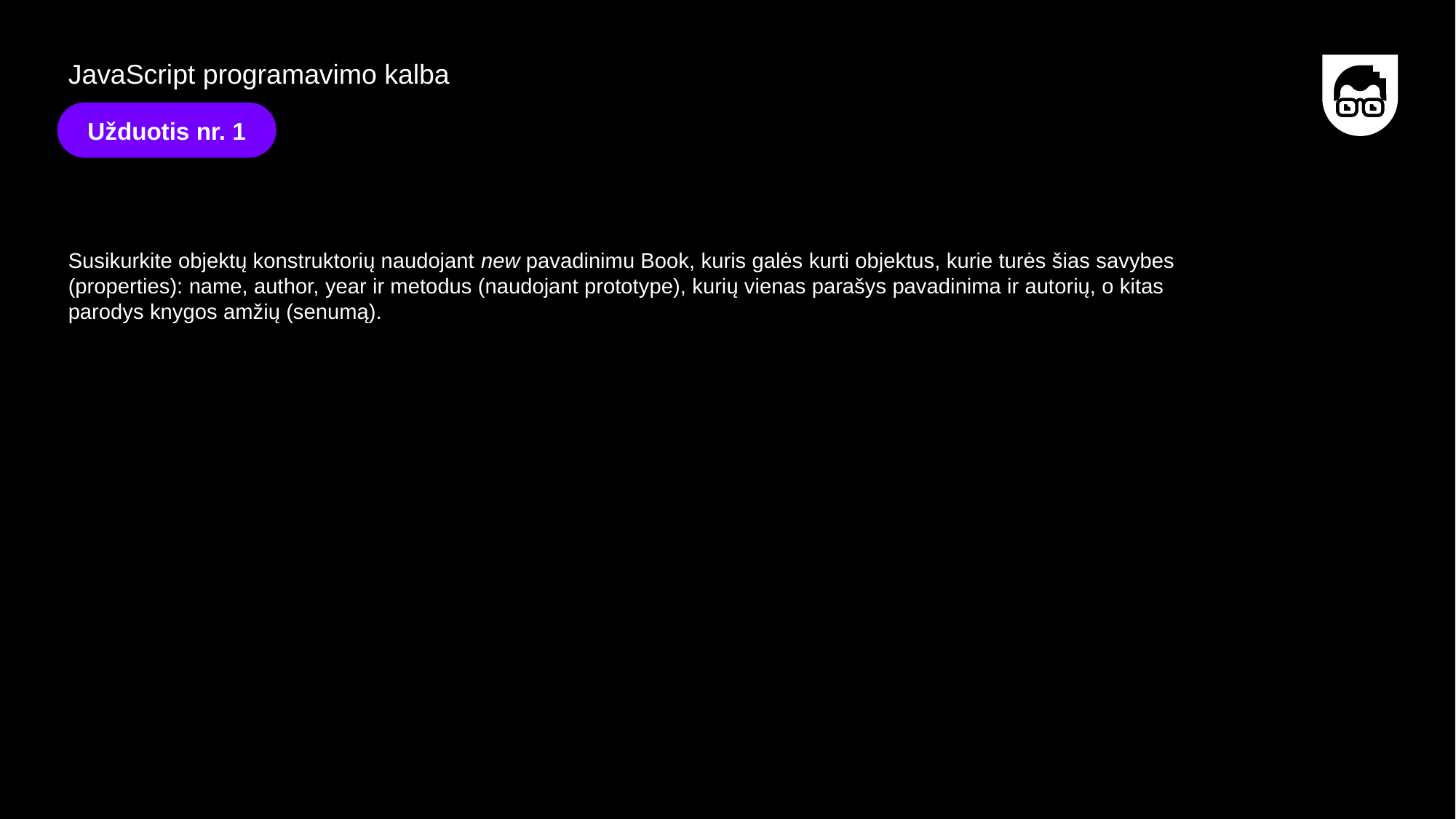

JavaScript programavimo kalba

Užduotis nr. 1
Susikurkite objektų konstruktorių naudojant new pavadinimu Book, kuris galės kurti objektus, kurie turės šias savybes (properties): name, author, year ir metodus (naudojant prototype), kurių vienas parašys pavadinima ir autorių, o kitas parodys knygos amžių (senumą).